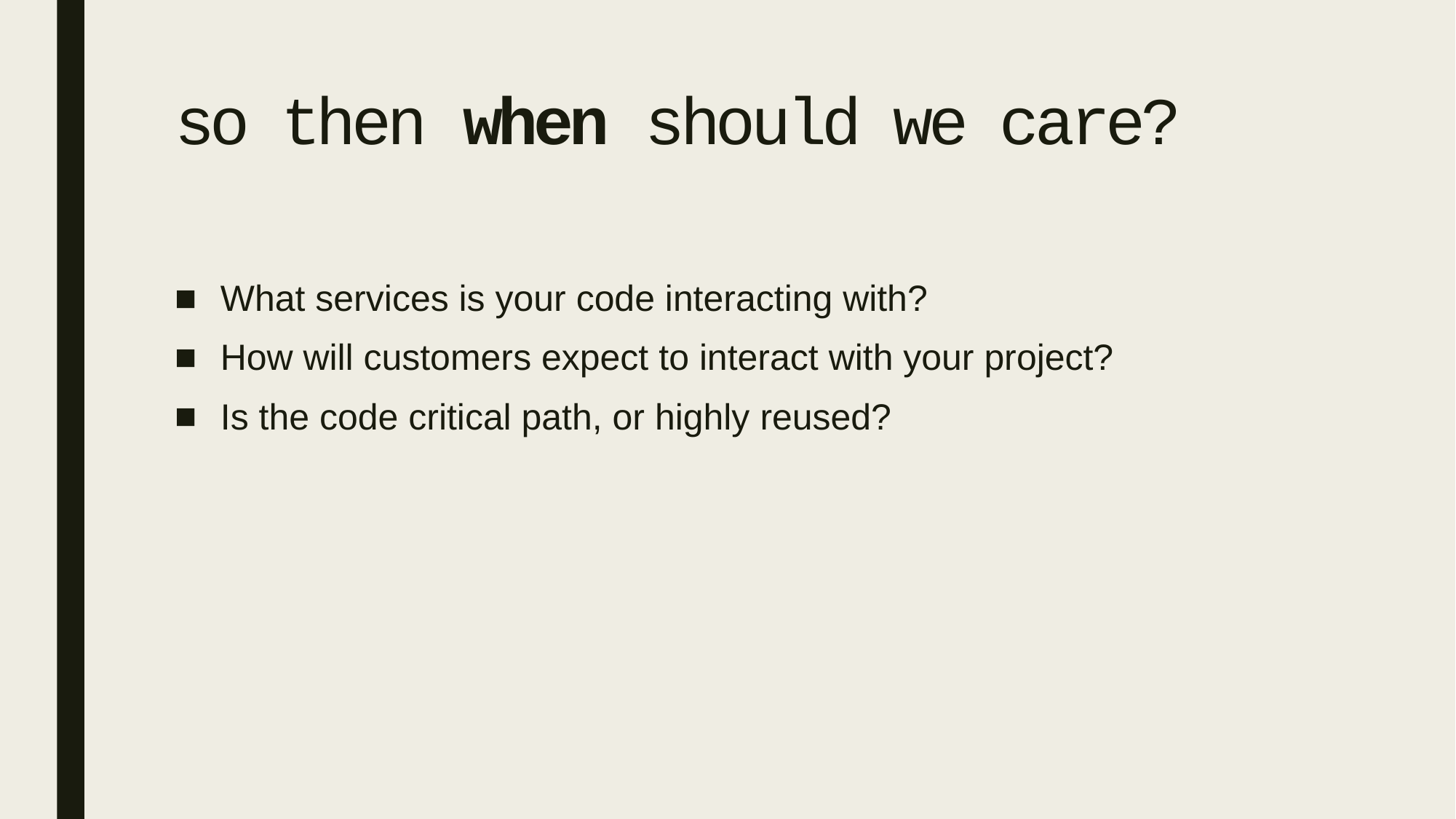

# so then when should we care?
What services is your code interacting with?
How will customers expect to interact with your project?
Is the code critical path, or highly reused?